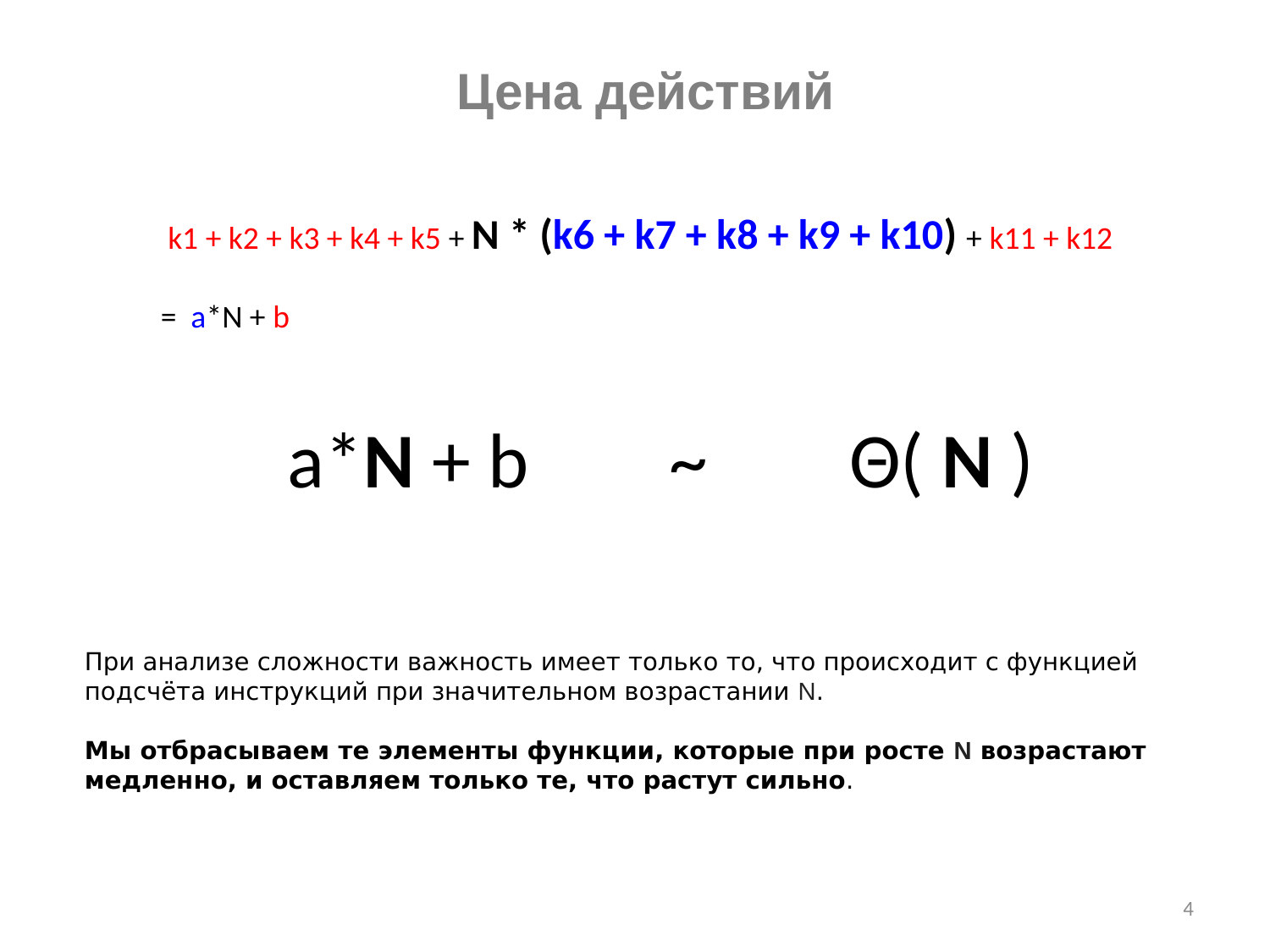

Цена действий
 k1 + k2 + k3 + k4 + k5 + N * (k6 + k7 + k8 + k9 + k10) + k11 + k12

=  a*N + b

	a*N + b        ~        Θ( N )
При анализе сложности важность имеет только то, что происходит с функцией подсчёта инструкций при значительном возрастании N.

Мы отбрасываем те элементы функции, которые при росте N возрастают медленно, и оставляем только те, что растут сильно.
4